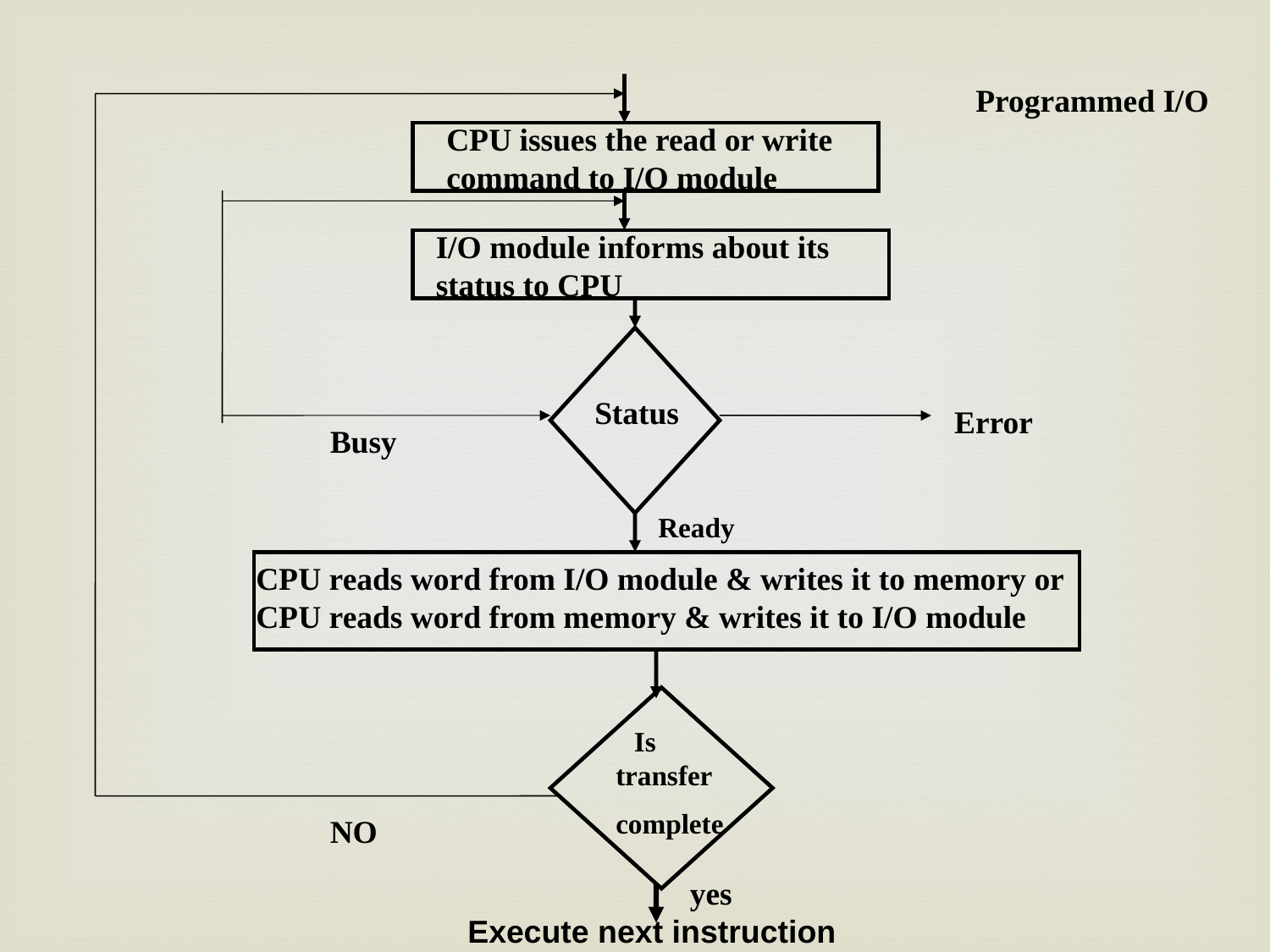

Programmed I/O

CPU issues the read or write command to I/O module

I/O module informs about its status to CPU

Status
Error

Busy

Ready

CPU reads word from I/O module & writes it to memory or CPU reads word from memory & writes it to I/O module

   Is transfer
complete

	NO

Execute next instruction

yes